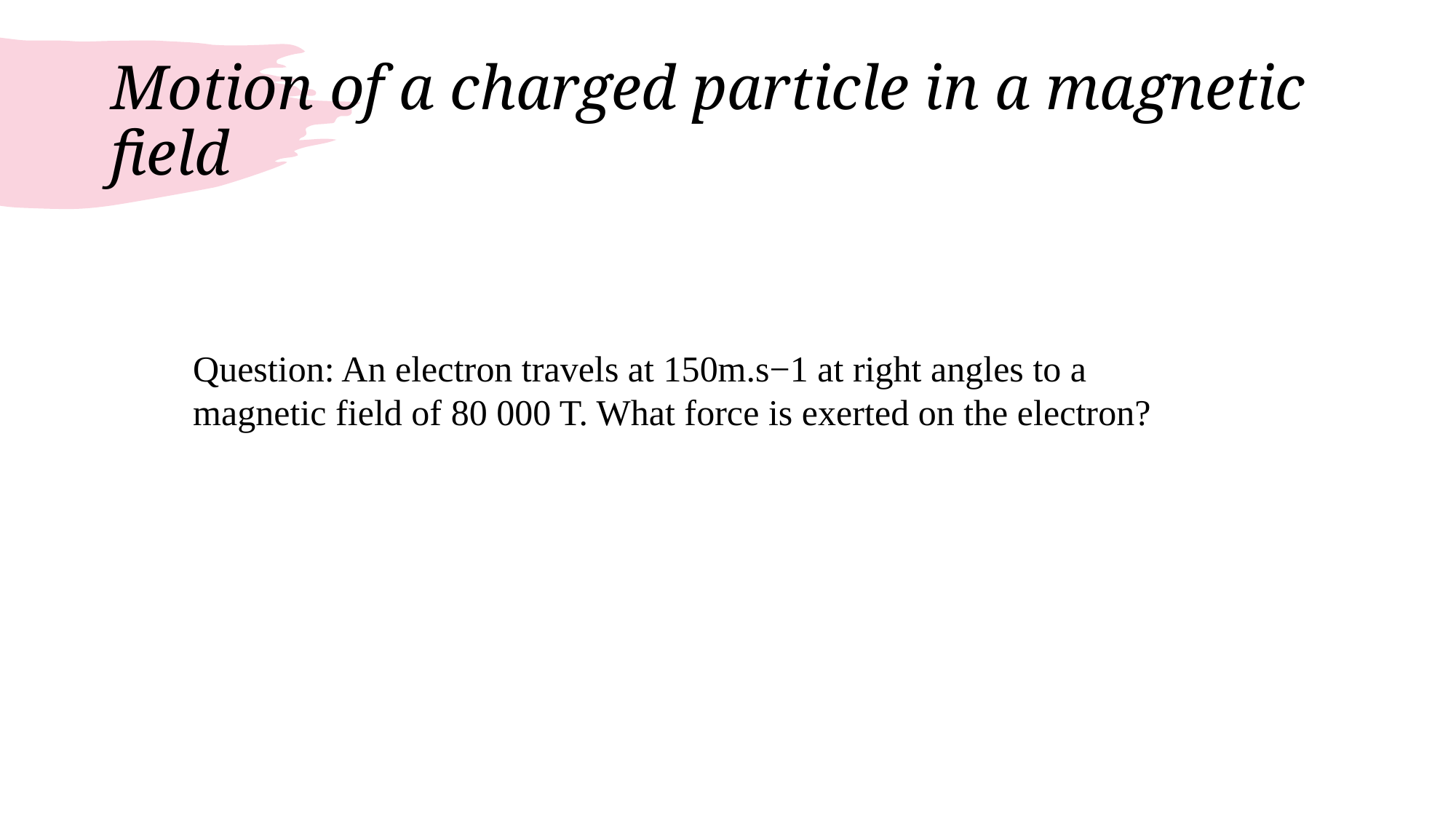

# Motion of a charged particle in a magnetic field
Question: An electron travels at 150m.s−1 at right angles to a magnetic field of 80 000 T. What force is exerted on the electron?